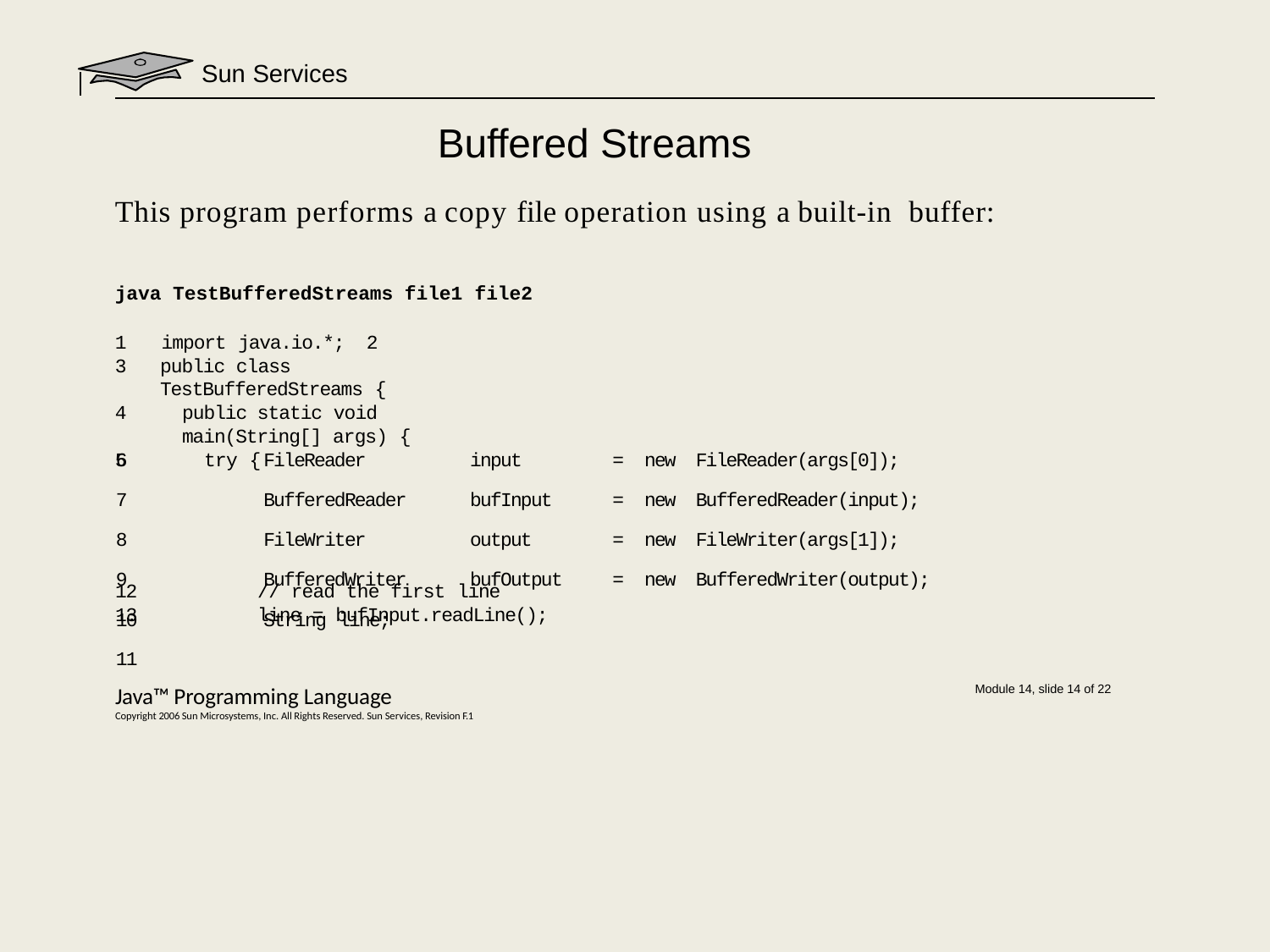

Sun Services

# Buffered Streams
This program performs a copy file operation using a built-in  buffer:
java TestBufferedStreams file1 file2

1	import java.io.*;  2
public class TestBufferedStreams {
public static void main(String[] args) {
try {
| 6 | FileReader | input | = | new | FileReader(args[0]); |
| --- | --- | --- | --- | --- | --- |
| 7 | BufferedReader | bufInput | = | new | BufferedReader(input); |
| 8 | FileWriter | output | = | new | FileWriter(args[1]); |
| 9 | BufferedWriter | bufOutput | = | new | BufferedWriter(output); |
| 10 | String line; |  |  |  |  |
| 11 |  |  |  |  |  |
12
13
// read the first line
line = bufInput.readLine();
Java™ Programming Language
Copyright 2006 Sun Microsystems, Inc. All Rights Reserved. Sun Services, Revision F.1
Module 14, slide 14 of 22